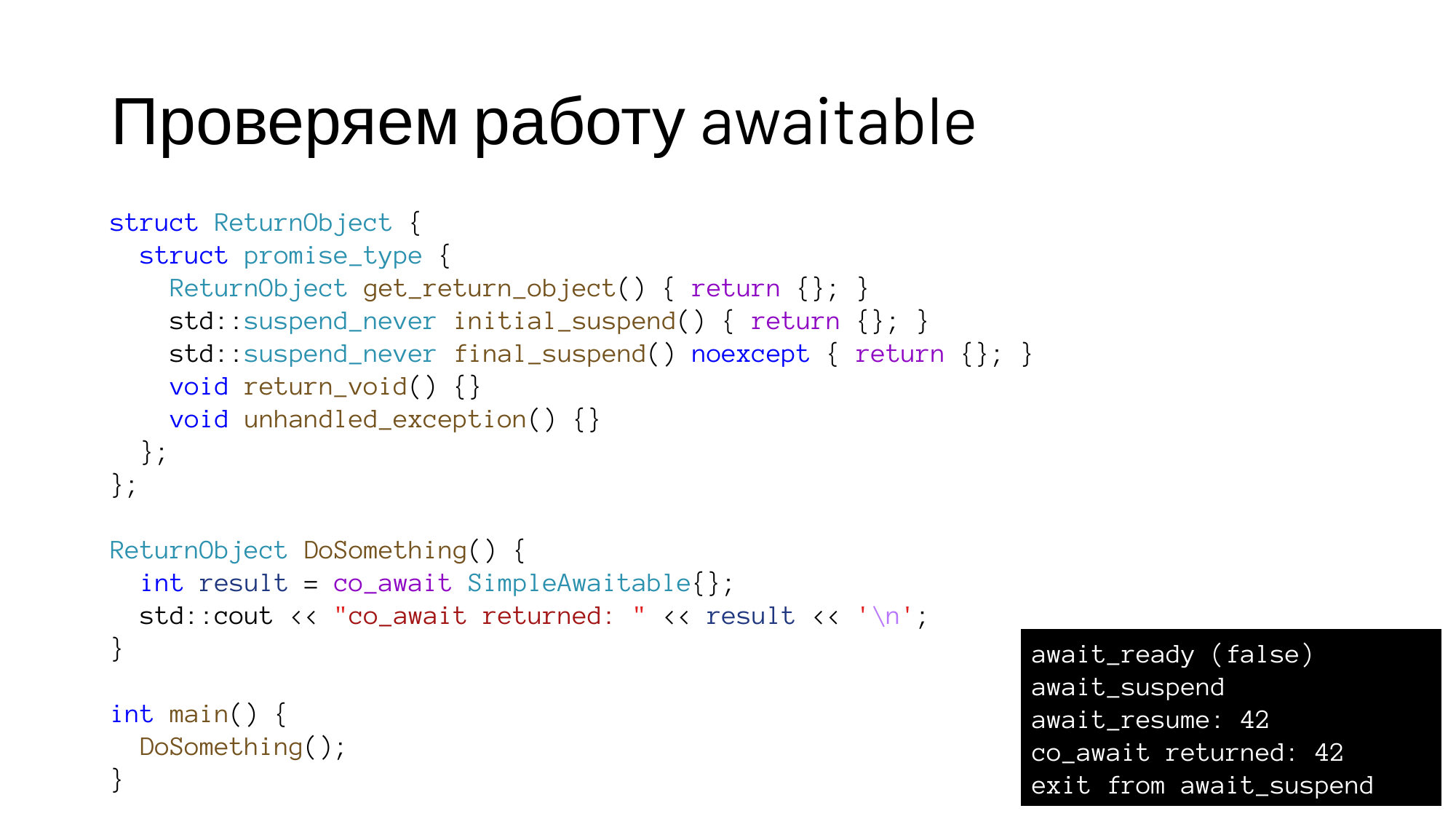

# Проверяем работу awaitable
struct ReturnObject {
  struct promise_type {
    ReturnObject get_return_object() { return {}; }
    std::suspend_never initial_suspend() { return {}; }
    std::suspend_never final_suspend() noexcept { return {}; }
    void return_void() {}
    void unhandled_exception() {}
  };
};
ReturnObject DoSomething() {
  int result = co_await SimpleAwaitable{};
  std::cout << "co_await returned: " << result << '\n';
}
int main() {
  DoSomething();
}
await_ready (false)
await_suspend
await_resume: 42
co_await returned: 42
exit from await_suspend